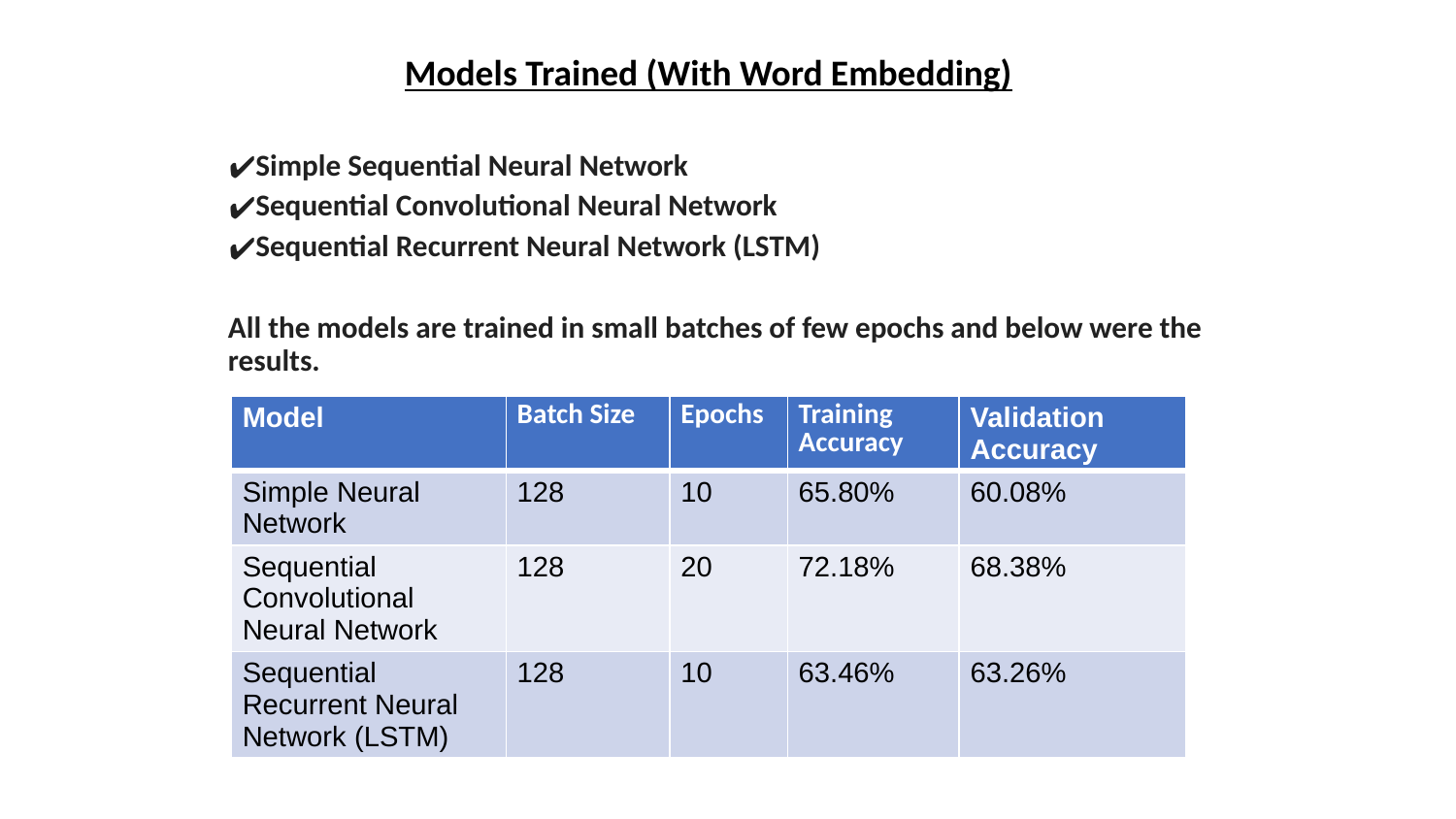

# Models Trained (With Word Embedding)

Simple Sequential Neural Network
Sequential Convolutional Neural Network
Sequential Recurrent Neural Network (LSTM)

All the models are trained in small batches of few epochs and below were the results.

| Model | Batch Size | Epochs | Training Accuracy | Validation Accuracy |
| --- | --- | --- | --- | --- |
| Simple Neural Network | 128 | 10 | 65.80% | 60.08% |
| Sequential Convolutional Neural Network | 128 | 20 | 72.18% | 68.38% |
| Sequential Recurrent Neural Network (LSTM) | 128 | 10 | 63.46% | 63.26% |